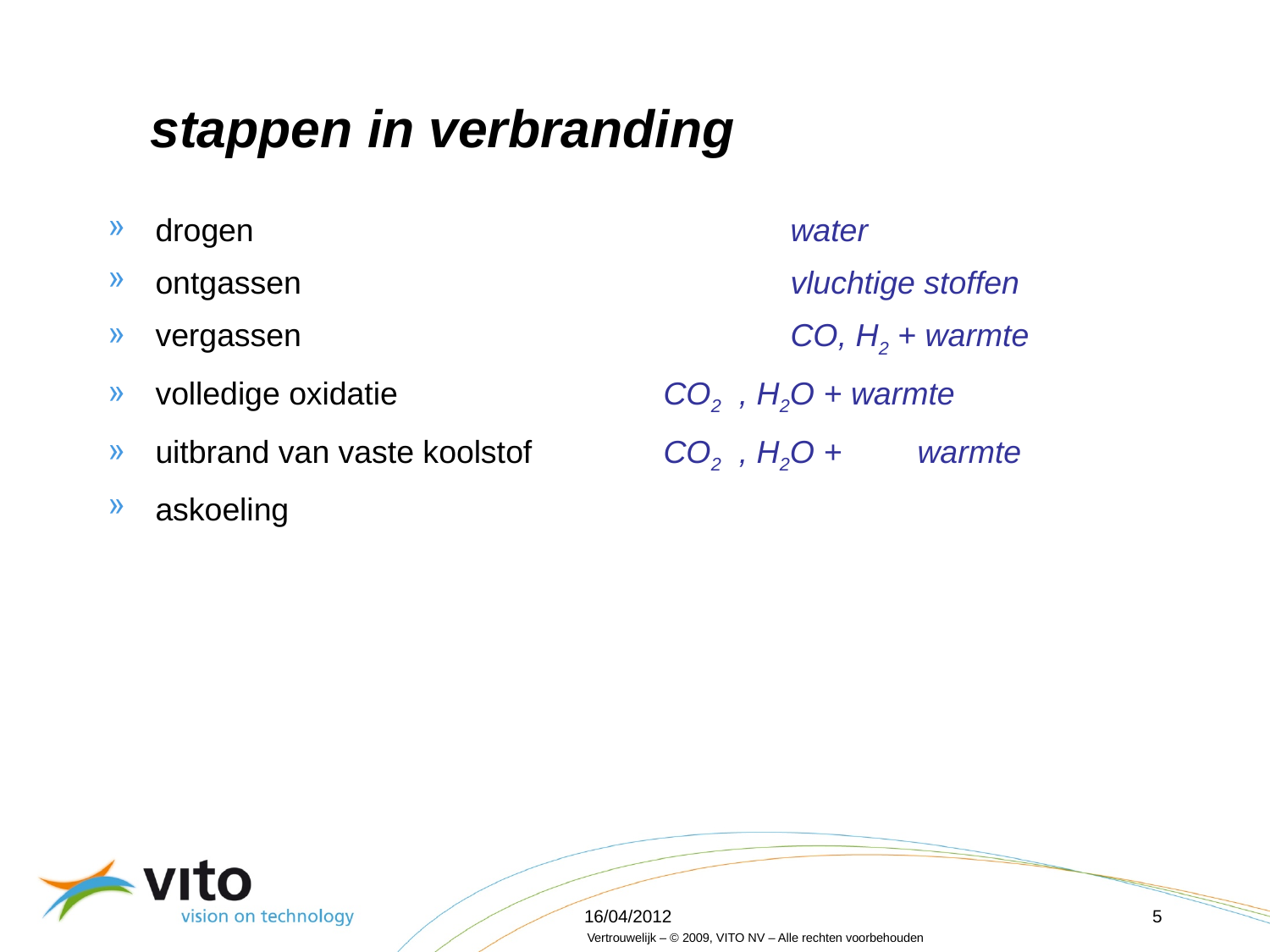

# stappen in verbranding
drogen					water
ontgassen				vluchtige stoffen
vergassen				CO, H2 + warmte
volledige oxidatie			CO2  , H2O + warmte
uitbrand van vaste koolstof 	CO2  , H2O +	warmte
askoeling
16/04/2012
5